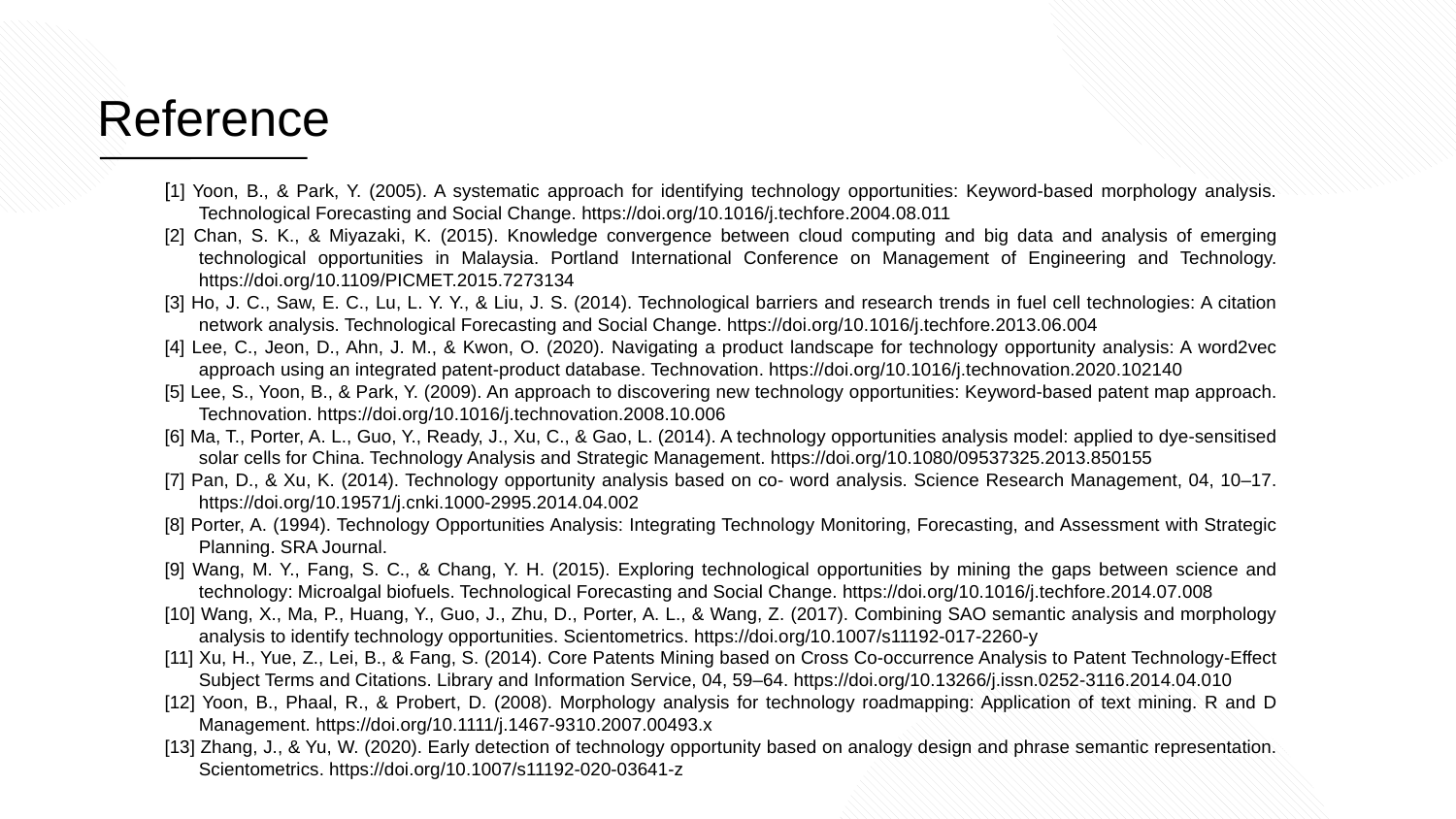

Reference
[1] Yoon, B., & Park, Y. (2005). A systematic approach for identifying technology opportunities: Keyword-based morphology analysis. Technological Forecasting and Social Change. https://doi.org/10.1016/j.techfore.2004.08.011
[2] Chan, S. K., & Miyazaki, K. (2015). Knowledge convergence between cloud computing and big data and analysis of emerging technological opportunities in Malaysia. Portland International Conference on Management of Engineering and Technology. https://doi.org/10.1109/PICMET.2015.7273134
[3] Ho, J. C., Saw, E. C., Lu, L. Y. Y., & Liu, J. S. (2014). Technological barriers and research trends in fuel cell technologies: A citation network analysis. Technological Forecasting and Social Change. https://doi.org/10.1016/j.techfore.2013.06.004
[4] Lee, C., Jeon, D., Ahn, J. M., & Kwon, O. (2020). Navigating a product landscape for technology opportunity analysis: A word2vec approach using an integrated patent-product database. Technovation. https://doi.org/10.1016/j.technovation.2020.102140
[5] Lee, S., Yoon, B., & Park, Y. (2009). An approach to discovering new technology opportunities: Keyword-based patent map approach. Technovation. https://doi.org/10.1016/j.technovation.2008.10.006
[6] Ma, T., Porter, A. L., Guo, Y., Ready, J., Xu, C., & Gao, L. (2014). A technology opportunities analysis model: applied to dye-sensitised solar cells for China. Technology Analysis and Strategic Management. https://doi.org/10.1080/09537325.2013.850155
[7] Pan, D., & Xu, K. (2014). Technology opportunity analysis based on co- word analysis. Science Research Management, 04, 10–17. https://doi.org/10.19571/j.cnki.1000-2995.2014.04.002
[8] Porter, A. (1994). Technology Opportunities Analysis: Integrating Technology Monitoring, Forecasting, and Assessment with Strategic Planning. SRA Journal.
[9] Wang, M. Y., Fang, S. C., & Chang, Y. H. (2015). Exploring technological opportunities by mining the gaps between science and technology: Microalgal biofuels. Technological Forecasting and Social Change. https://doi.org/10.1016/j.techfore.2014.07.008
[10] Wang, X., Ma, P., Huang, Y., Guo, J., Zhu, D., Porter, A. L., & Wang, Z. (2017). Combining SAO semantic analysis and morphology analysis to identify technology opportunities. Scientometrics. https://doi.org/10.1007/s11192-017-2260-y
[11] Xu, H., Yue, Z., Lei, B., & Fang, S. (2014). Core Patents Mining based on Cross Co-occurrence Analysis to Patent Technology-Effect Subject Terms and Citations. Library and Information Service, 04, 59–64. https://doi.org/10.13266/j.issn.0252-3116.2014.04.010
[12] Yoon, B., Phaal, R., & Probert, D. (2008). Morphology analysis for technology roadmapping: Application of text mining. R and D Management. https://doi.org/10.1111/j.1467-9310.2007.00493.x
[13] Zhang, J., & Yu, W. (2020). Early detection of technology opportunity based on analogy design and phrase semantic representation. Scientometrics. https://doi.org/10.1007/s11192-020-03641-z